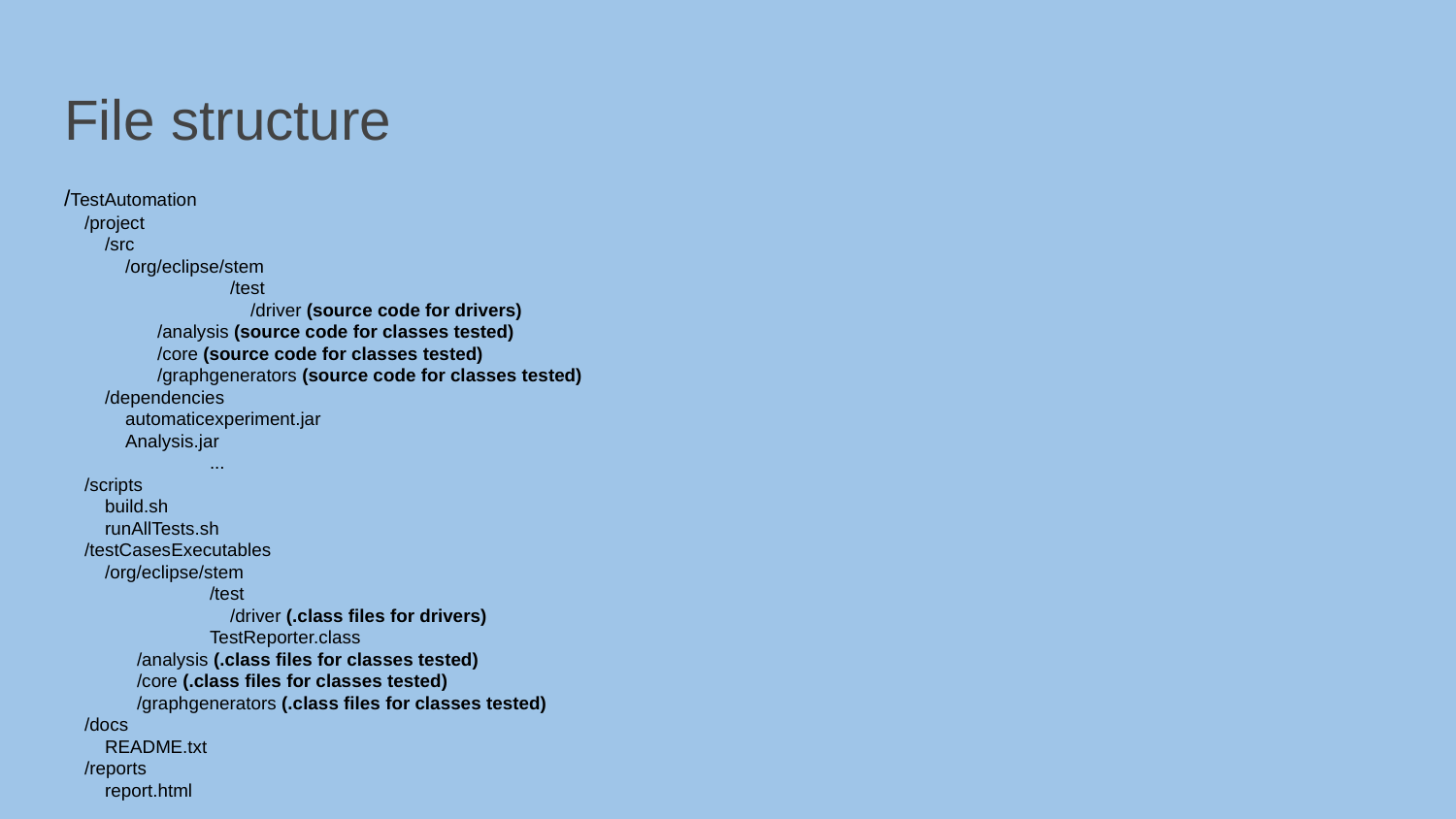

# File structure
/TestAutomation
    /project
        /src
            /org/eclipse/stem
	    /test
	        /driver (source code for drivers)
    /analysis (source code for classes tested)
    /core (source code for classes tested)
    /graphgenerators (source code for classes tested)
        /dependencies
            automaticexperiment.jar
            Analysis.jar
	...
    /scripts
        build.sh
        runAllTests.sh
    /testCasesExecutables
        /org/eclipse/stem
	/test
	    /driver (.class files for drivers)
	TestReporter.class
/analysis (.class files for classes tested)
/core (.class files for classes tested)
/graphgenerators (.class files for classes tested)
    /docs
        README.txt
    /reports
        report.html